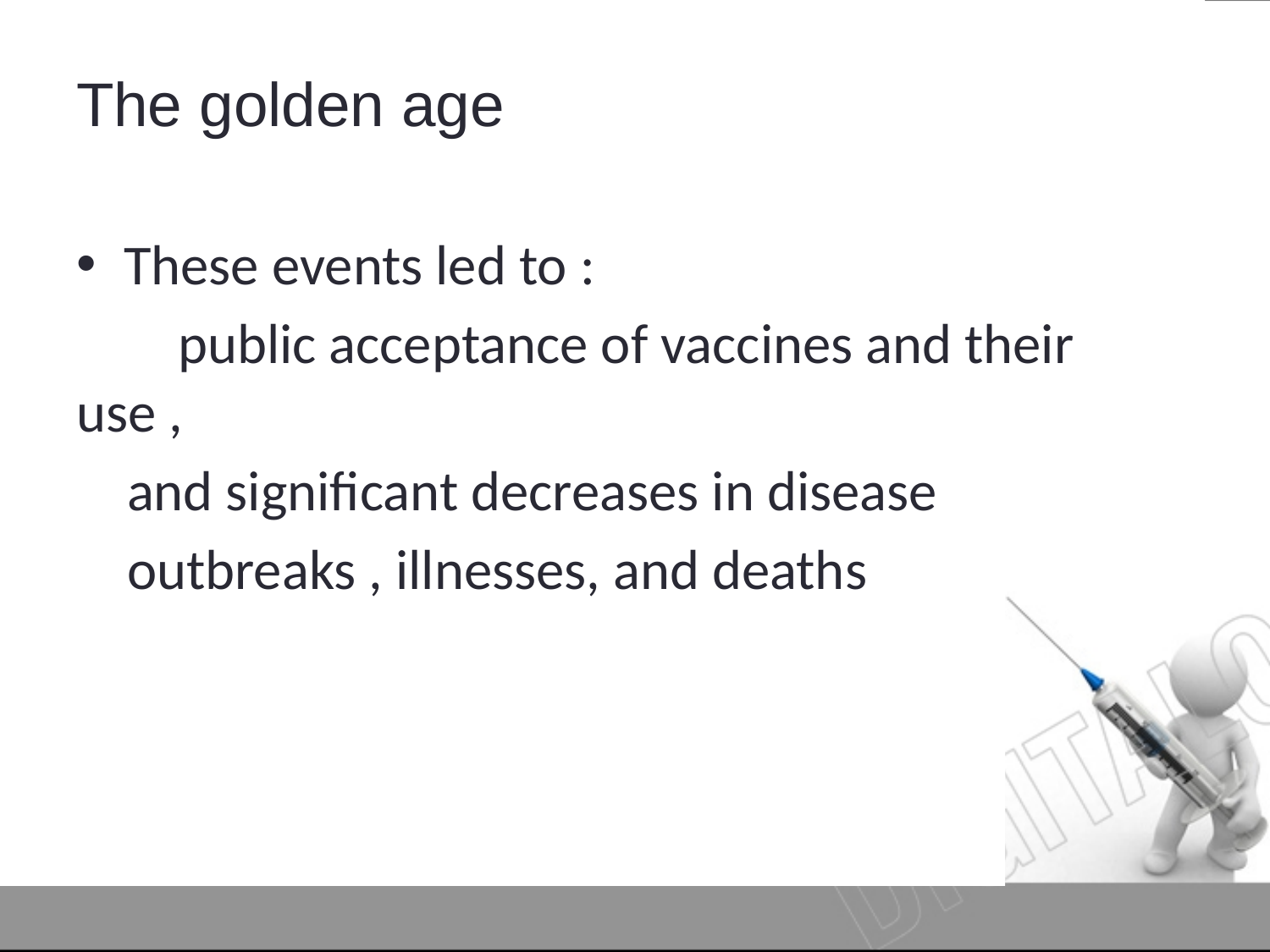

# The golden age

These events led to :
        public acceptance of vaccines and their use ,
    and significant decreases in disease
    outbreaks , illnesses, and deaths